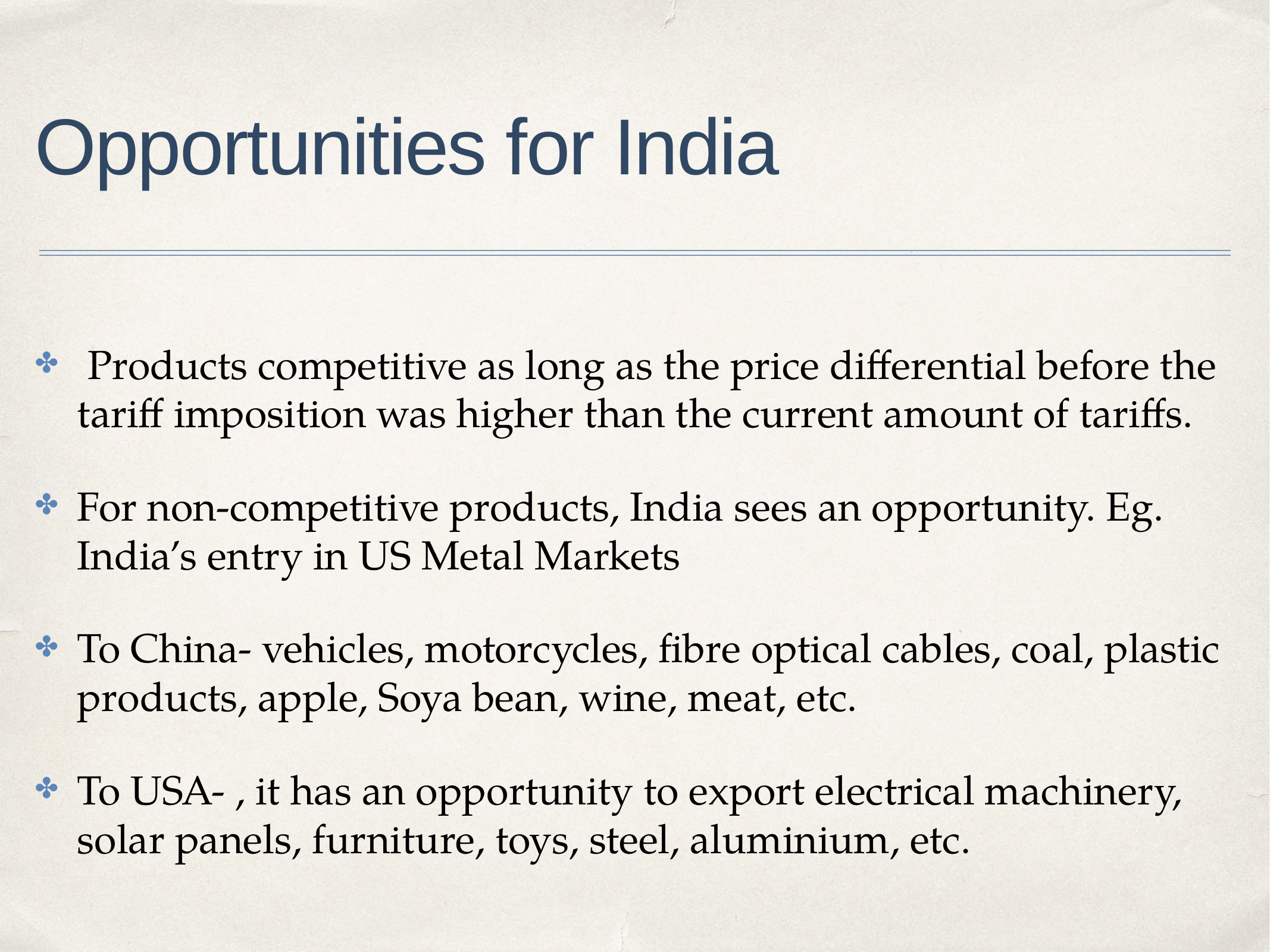

# Opportunities for India
 Products competitive as long as the price differential before the tariff imposition was higher than the current amount of tariffs.
For non-competitive products, India sees an opportunity. Eg. India’s entry in US Metal Markets
To China- vehicles, motorcycles, fibre optical cables, coal, plastic products, apple, Soya bean, wine, meat, etc.
To USA- , it has an opportunity to export electrical machinery, solar panels, furniture, toys, steel, aluminium, etc.